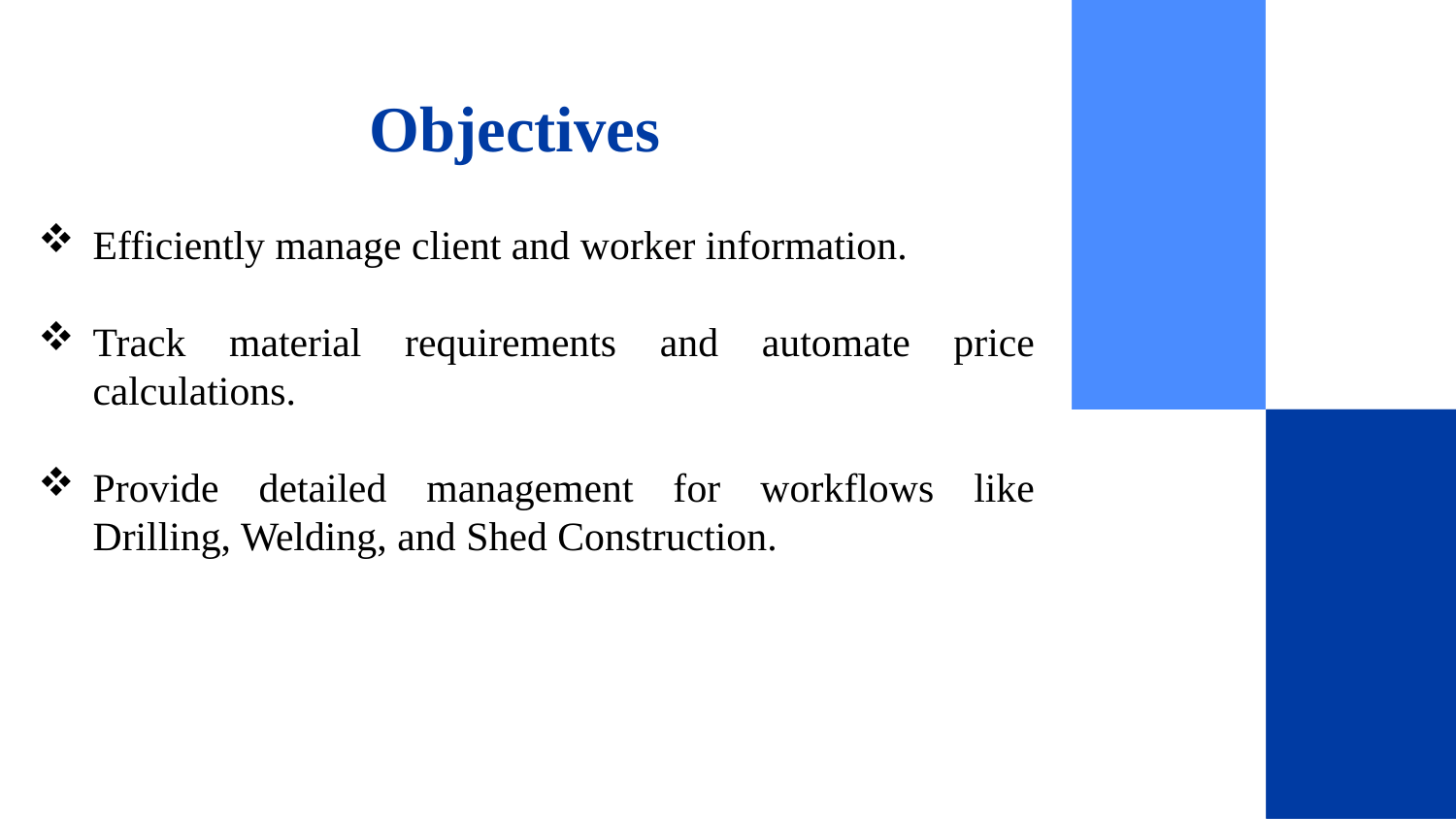

# Objectives
Efficiently manage client and worker information.

Track material requirements and automate price calculations.

Provide detailed management for workflows like Drilling, Welding, and Shed Construction.